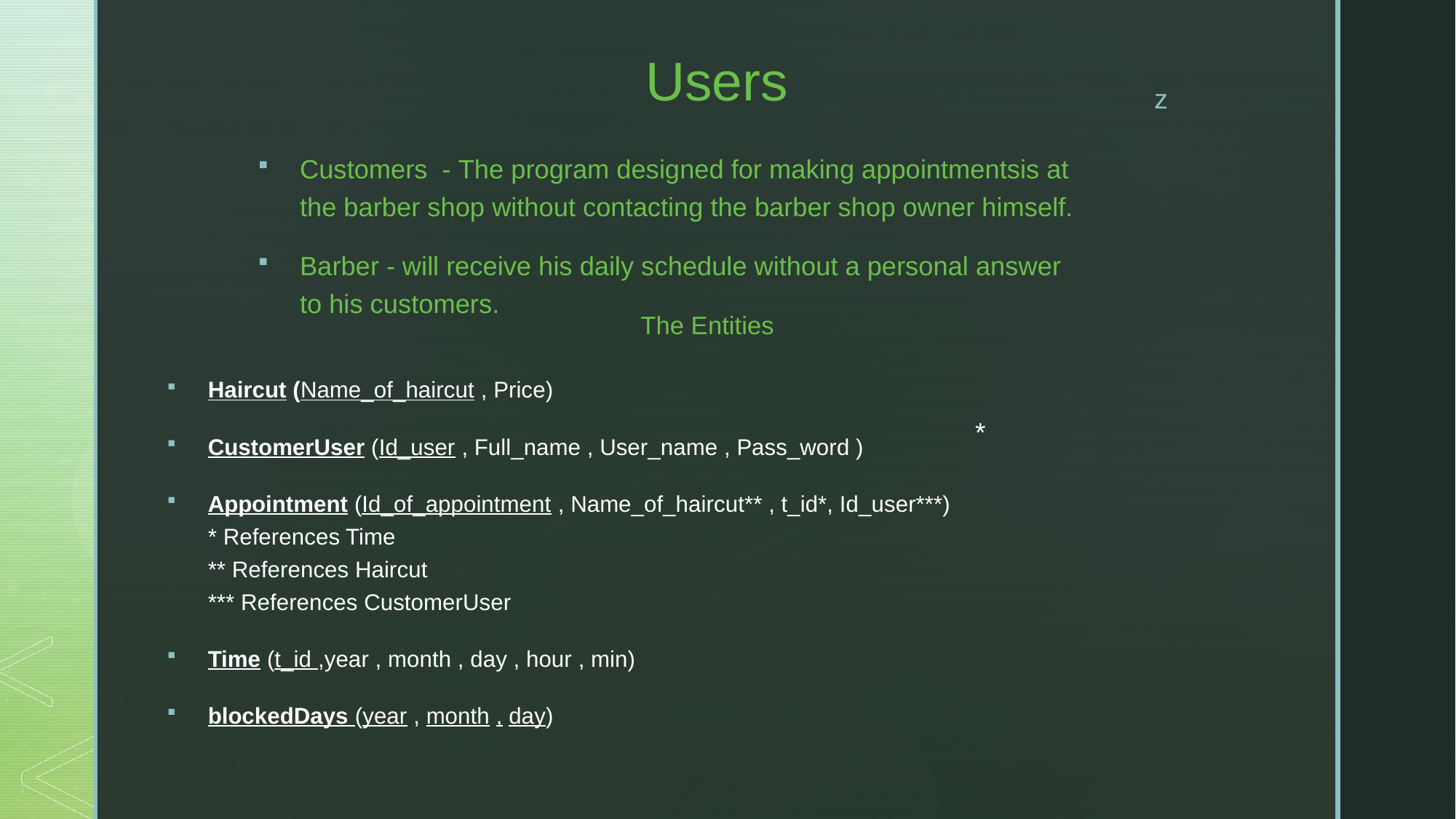

Users
Customers  - The program designed for making appointmentsis at the barber shop without contacting the barber shop owner himself.
Barber - will receive his daily schedule without a personal answer to his customers.

Haircut (Name_of_haircut , Price)
CustomerUser (Id_user , Full_name , User_name , Pass_word )
Appointment (Id_of_appointment , Name_of_haircut** , t_id*, Id_user***)
* References Time
** References Haircut
*** References CustomerUser
Time (t_id ,year , month , day , hour , min)
blockedDays (year , month , day)
# The Entities
*